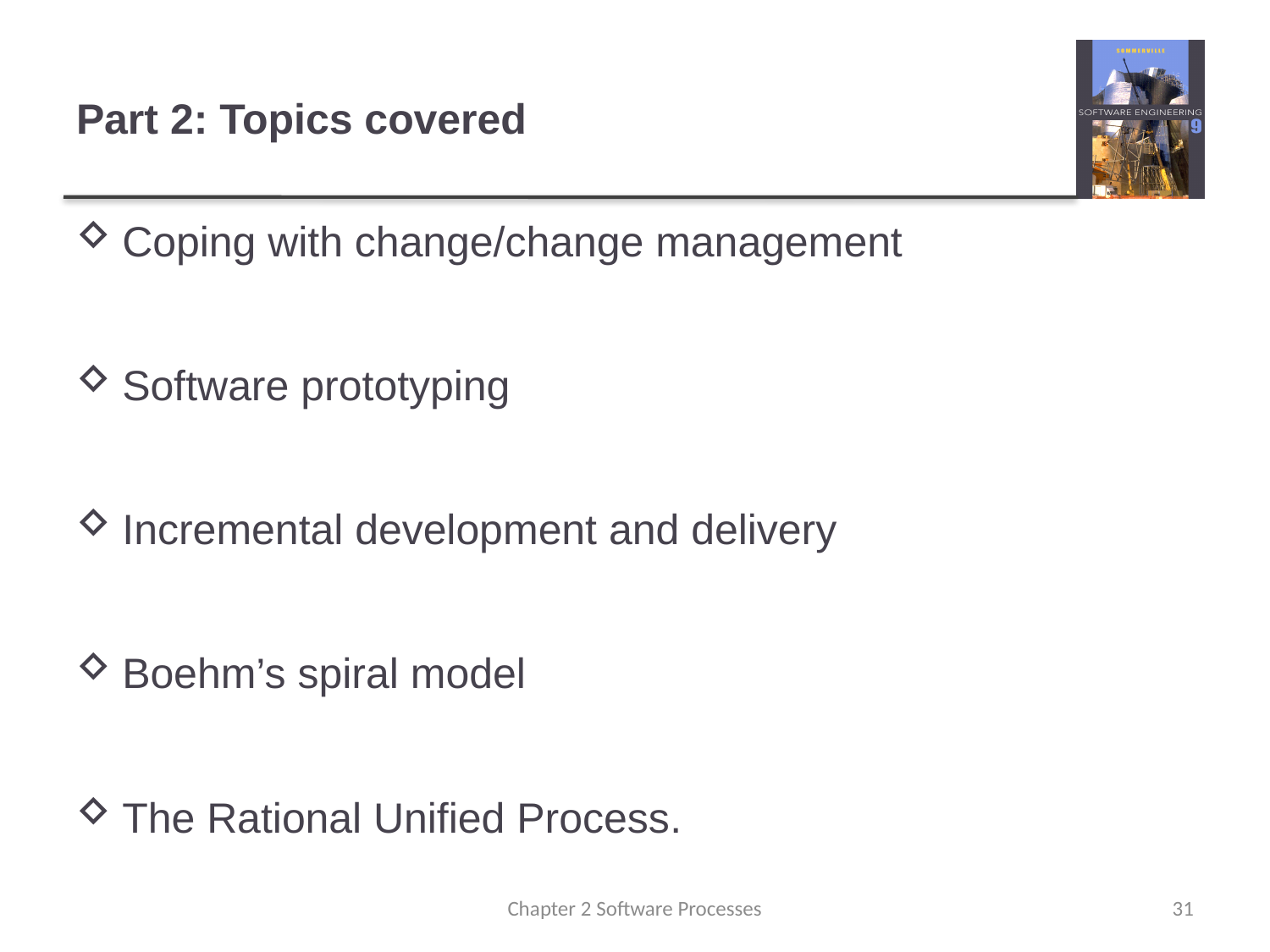

# Part 2: Topics covered
Coping with change/change management

Software prototyping

Incremental development and delivery

Boehm’s spiral model

The Rational Unified Process.
Chapter 2 Software Processes
31